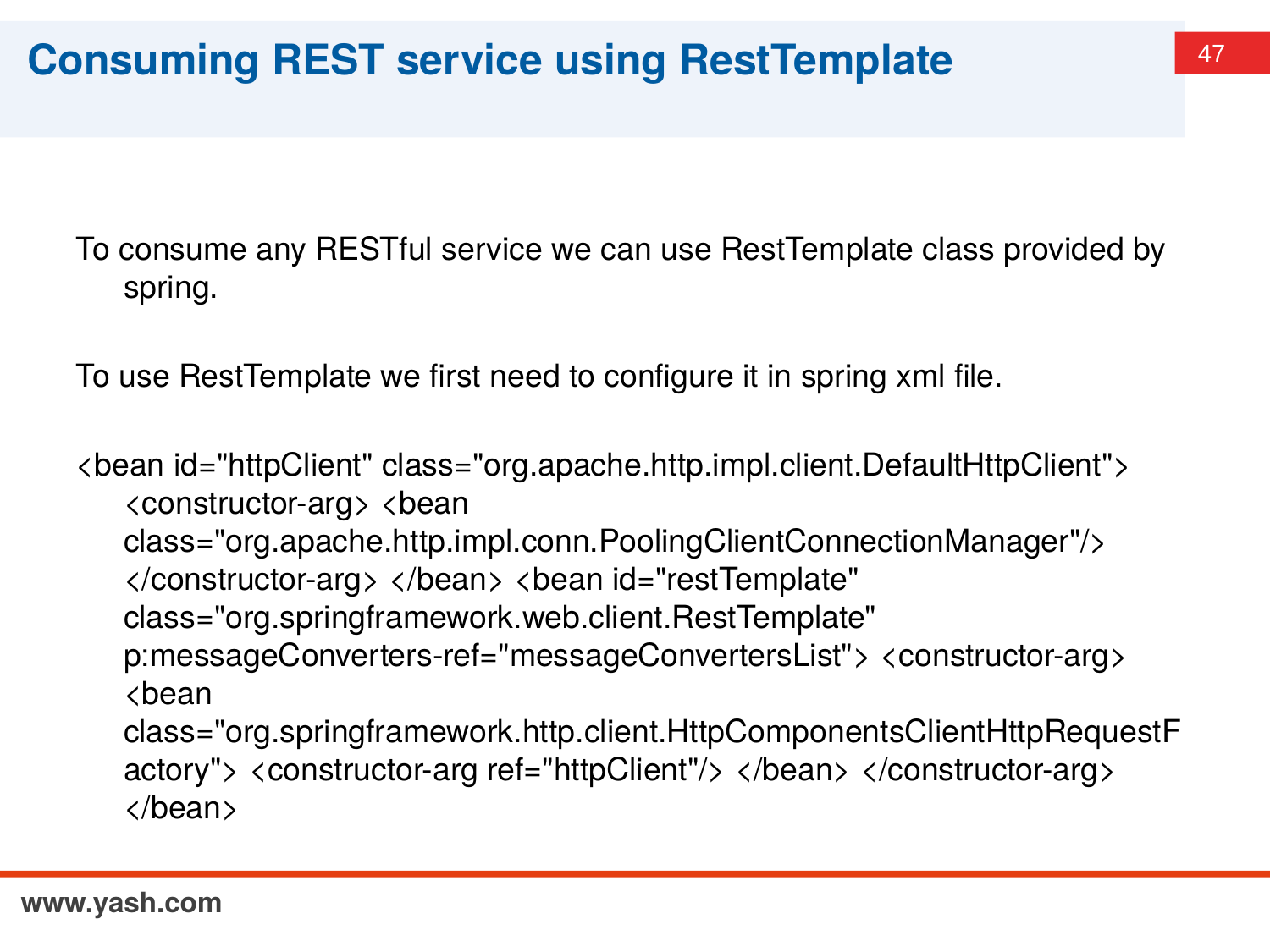

# Consuming REST service using RestTemplate
To consume any RESTful service we can use RestTemplate class provided by spring.

To use RestTemplate we first need to configure it in spring xml file.

<bean id="httpClient" class="org.apache.http.impl.client.DefaultHttpClient"> <constructor-arg> <bean class="org.apache.http.impl.conn.PoolingClientConnectionManager"/> </constructor-arg> </bean> <bean id="restTemplate" class="org.springframework.web.client.RestTemplate" p:messageConverters-ref="messageConvertersList"> <constructor-arg> <bean class="org.springframework.http.client.HttpComponentsClientHttpRequestFactory"> <constructor-arg ref="httpClient"/> </bean> </constructor-arg> </bean>